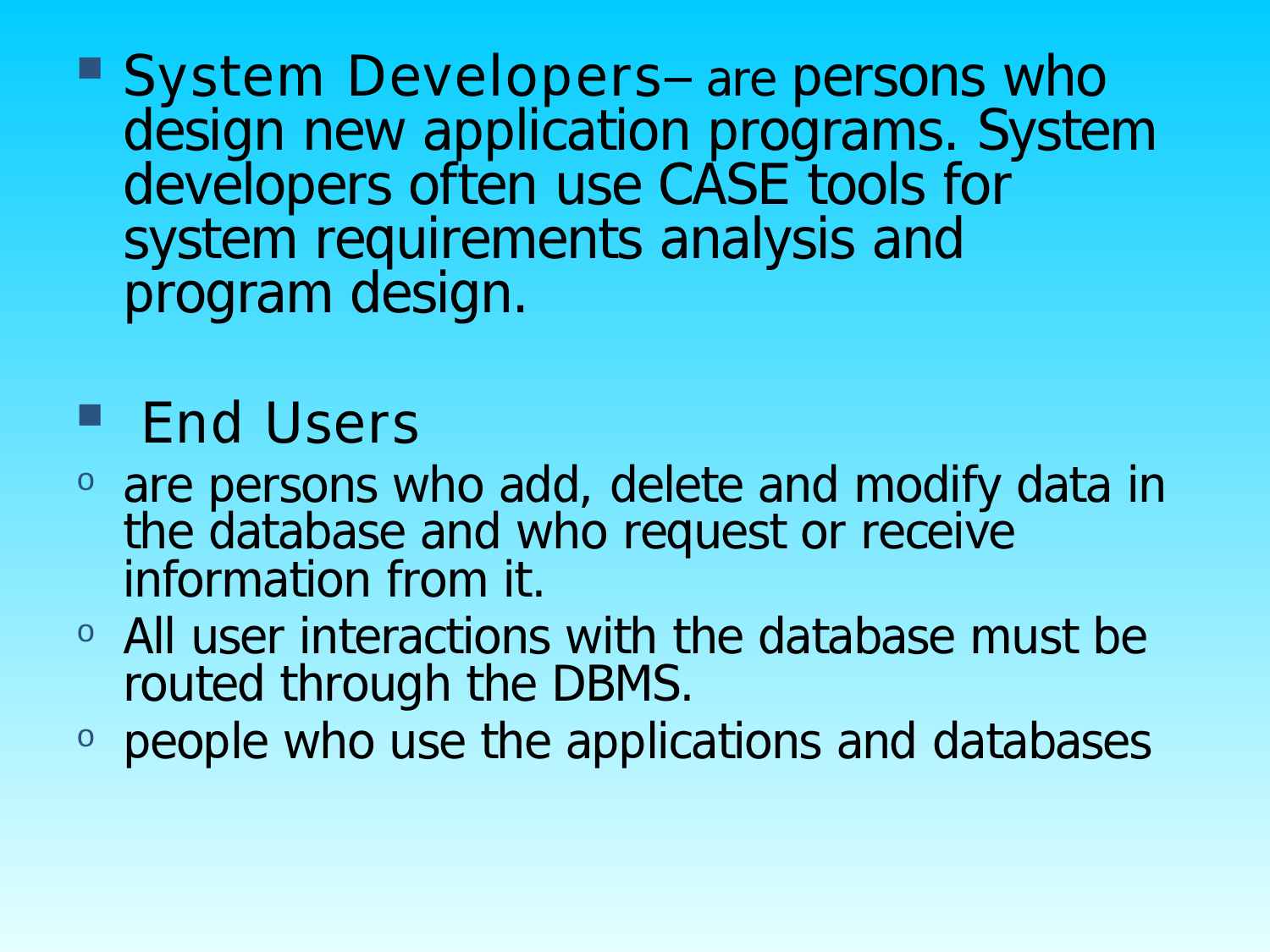

System Developers– are persons who design new application programs. System developers often use CASE tools for system requirements analysis and program design.

 End Users
are persons who add, delete and modify data in the database and who request or receive information from it.
All user interactions with the database must be routed through the DBMS.
people who use the applications and databases

6